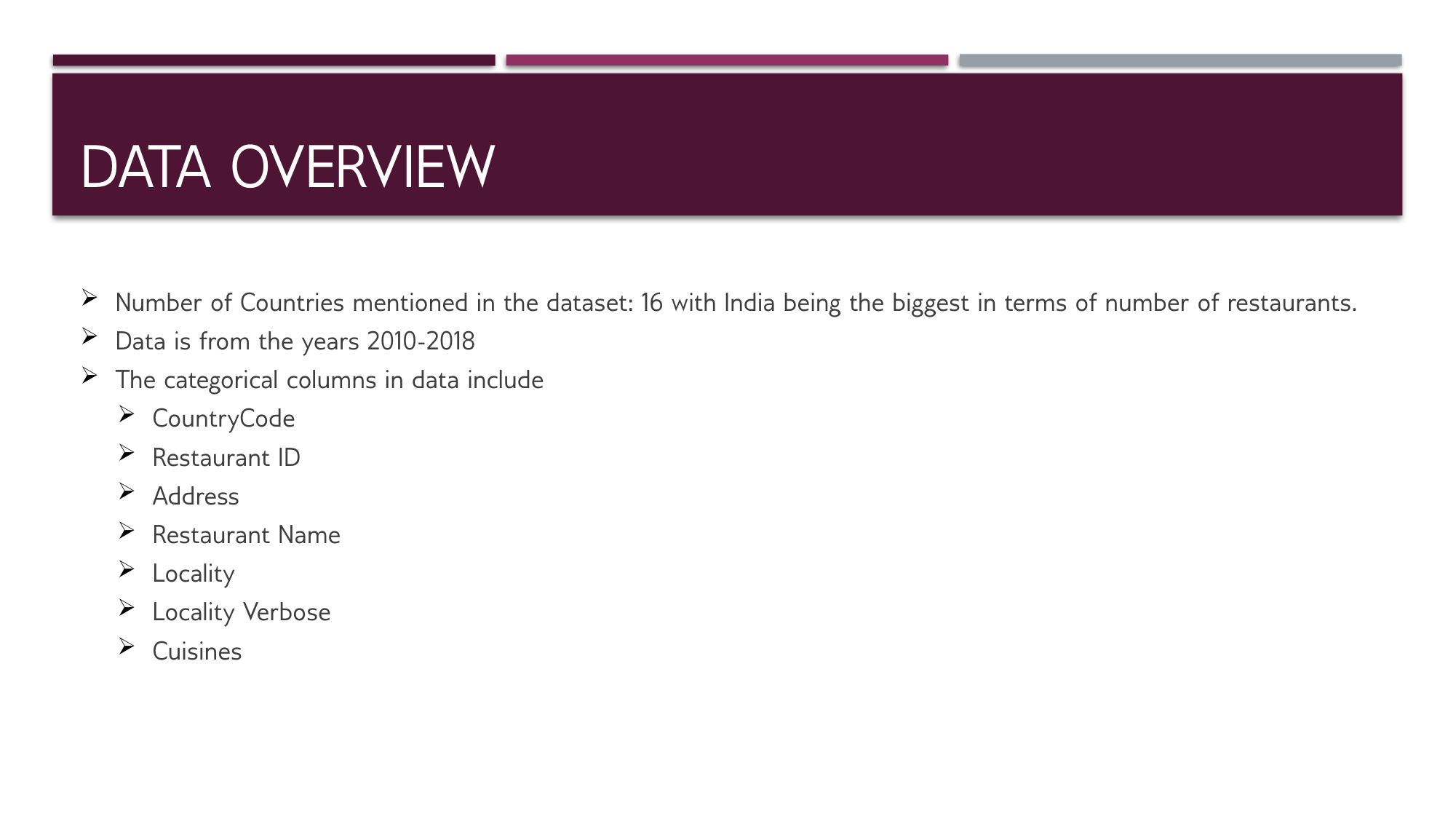

# DATA OVERVIEW
Number of Countries mentioned in the dataset: 16 with India being the biggest in terms of number of restaurants.
Data is from the years 2010-2018
The categorical columns in data include
CountryCode
Restaurant ID
Address
Restaurant Name
Locality
Locality Verbose
Cuisines